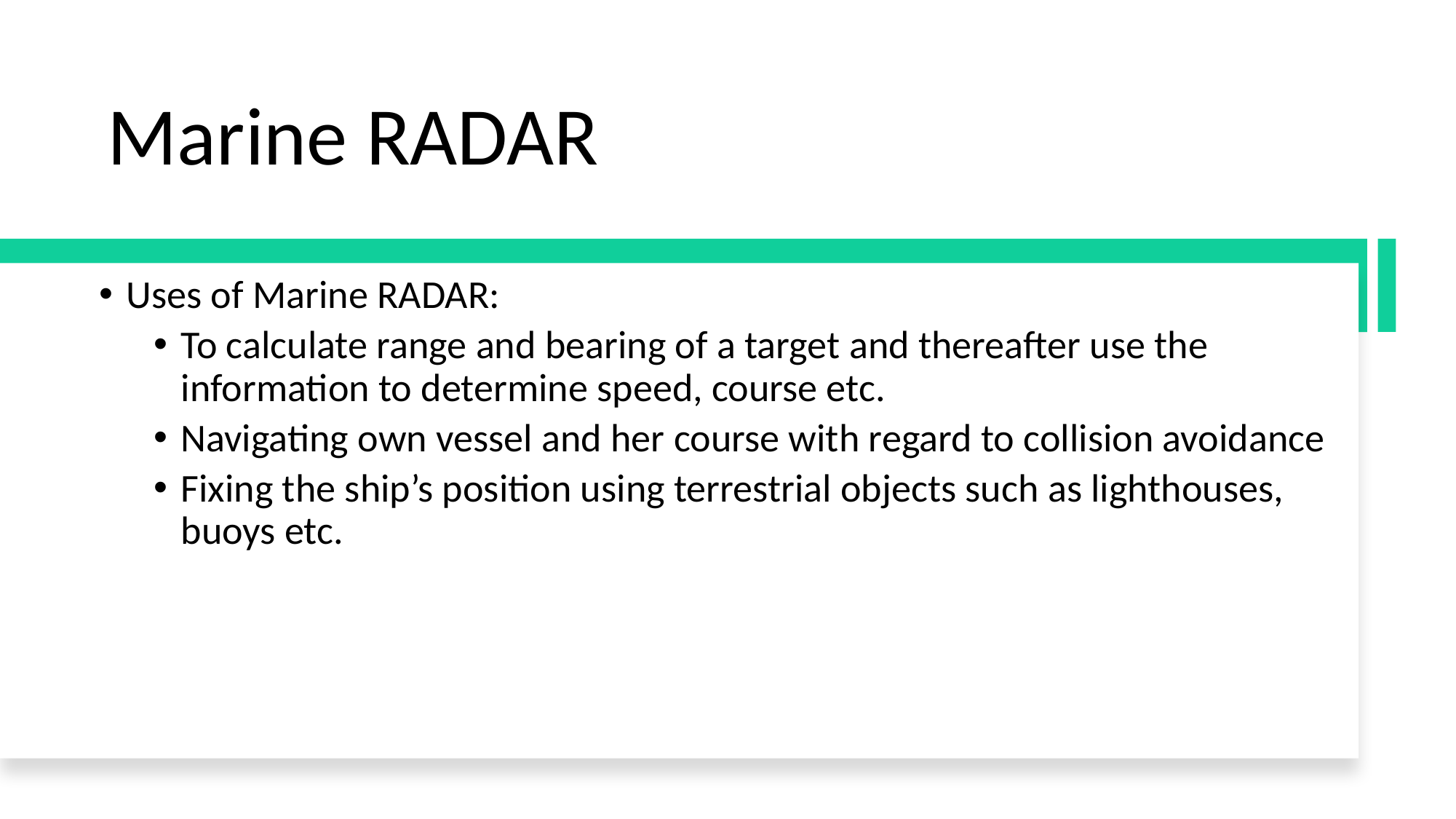

# Marine RADAR

Uses of Marine RADAR:
To calculate range and bearing of a target and thereafter use the information to determine speed, course etc.
Navigating own vessel and her course with regard to collision avoidance
Fixing the ship’s position using terrestrial objects such as lighthouses, buoys etc.